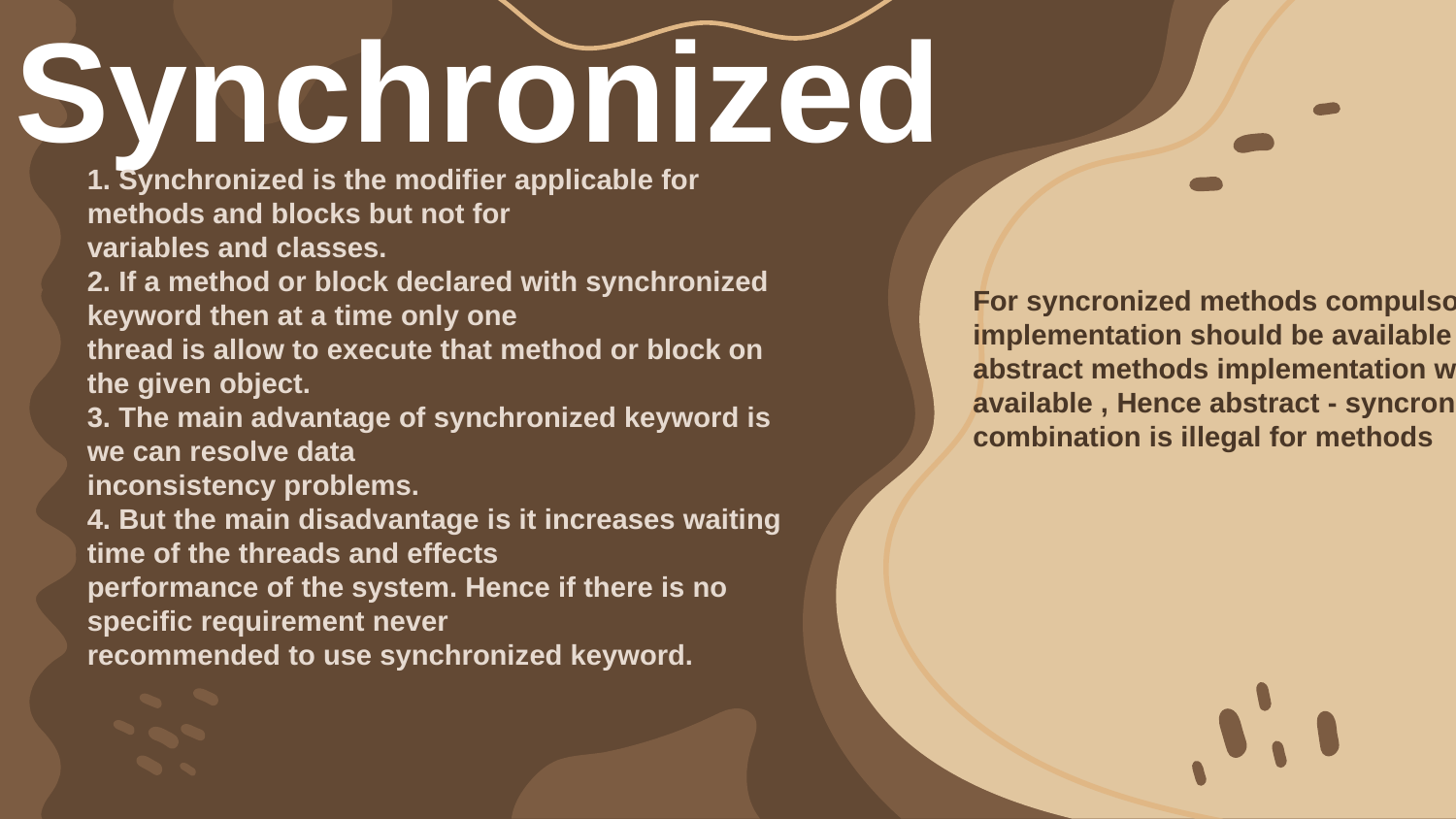

# Synchronized
1. Synchronized is the modifier applicable for methods and blocks but not for
variables and classes.
2. If a method or block declared with synchronized keyword then at a time only one
thread is allow to execute that method or block on the given object.
3. The main advantage of synchronized keyword is we can resolve data
inconsistency problems.
4. But the main disadvantage is it increases waiting time of the threads and effects
performance of the system. Hence if there is no specific requirement never
recommended to use synchronized keyword.
For syncronized methods compulsory implementation should be available , but for
abstract methods implementation won't be available , Hence abstract - syncronized
combination is illegal for methods